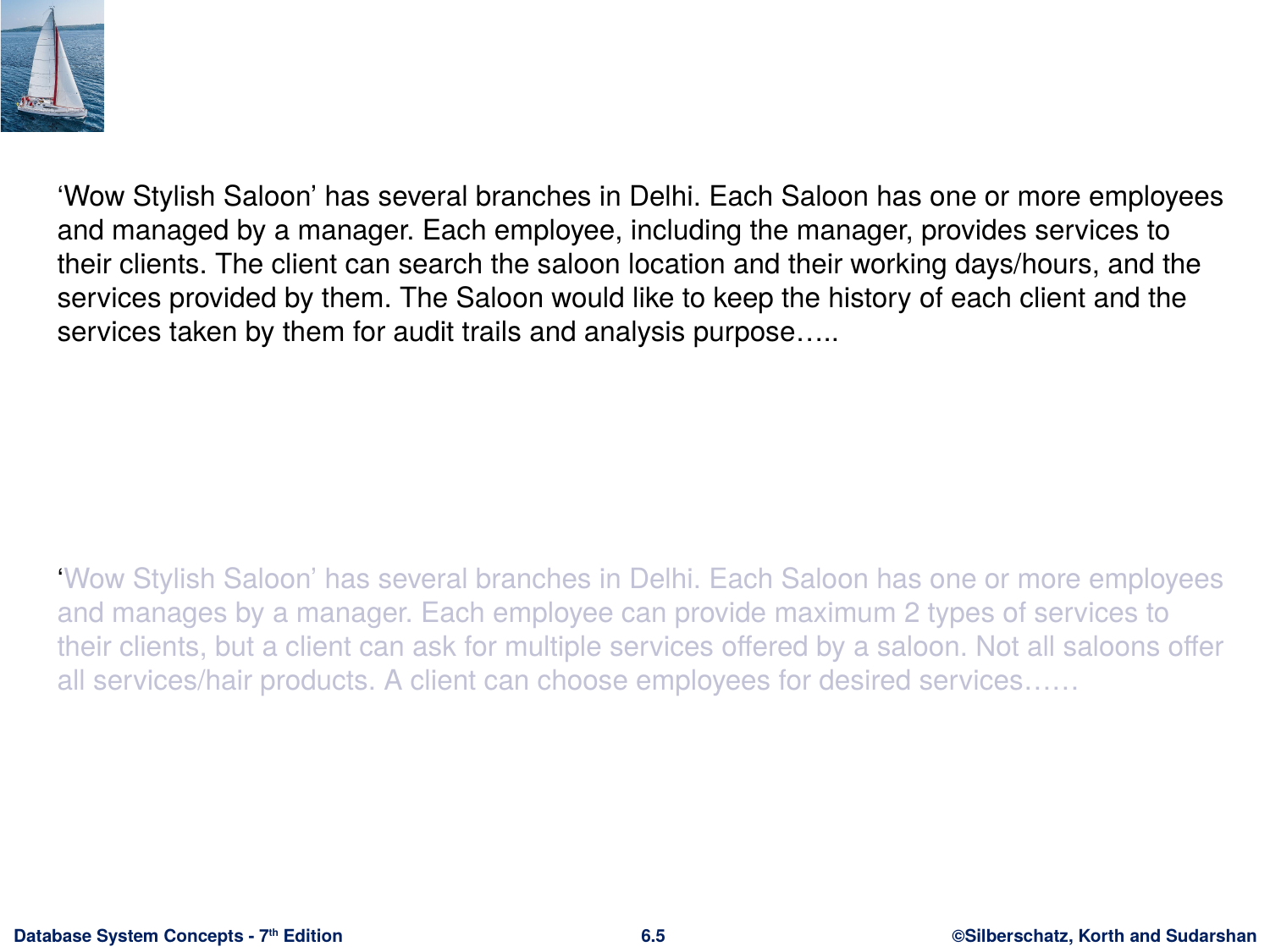

‘Wow Stylish Saloon’ has several branches in Delhi. Each Saloon has one or more employees and managed by a manager. Each employee, including the manager, provides services to their clients. The client can search the saloon location and their working days/hours, and the services provided by them. The Saloon would like to keep the history of each client and the services taken by them for audit trails and analysis purpose…..
‘Wow Stylish Saloon’ has several branches in Delhi. Each Saloon has one or more employees and manages by a manager. Each employee can provide maximum 2 types of services to their clients, but a client can ask for multiple services offered by a saloon. Not all saloons offer all services/hair products. A client can choose employees for desired services……